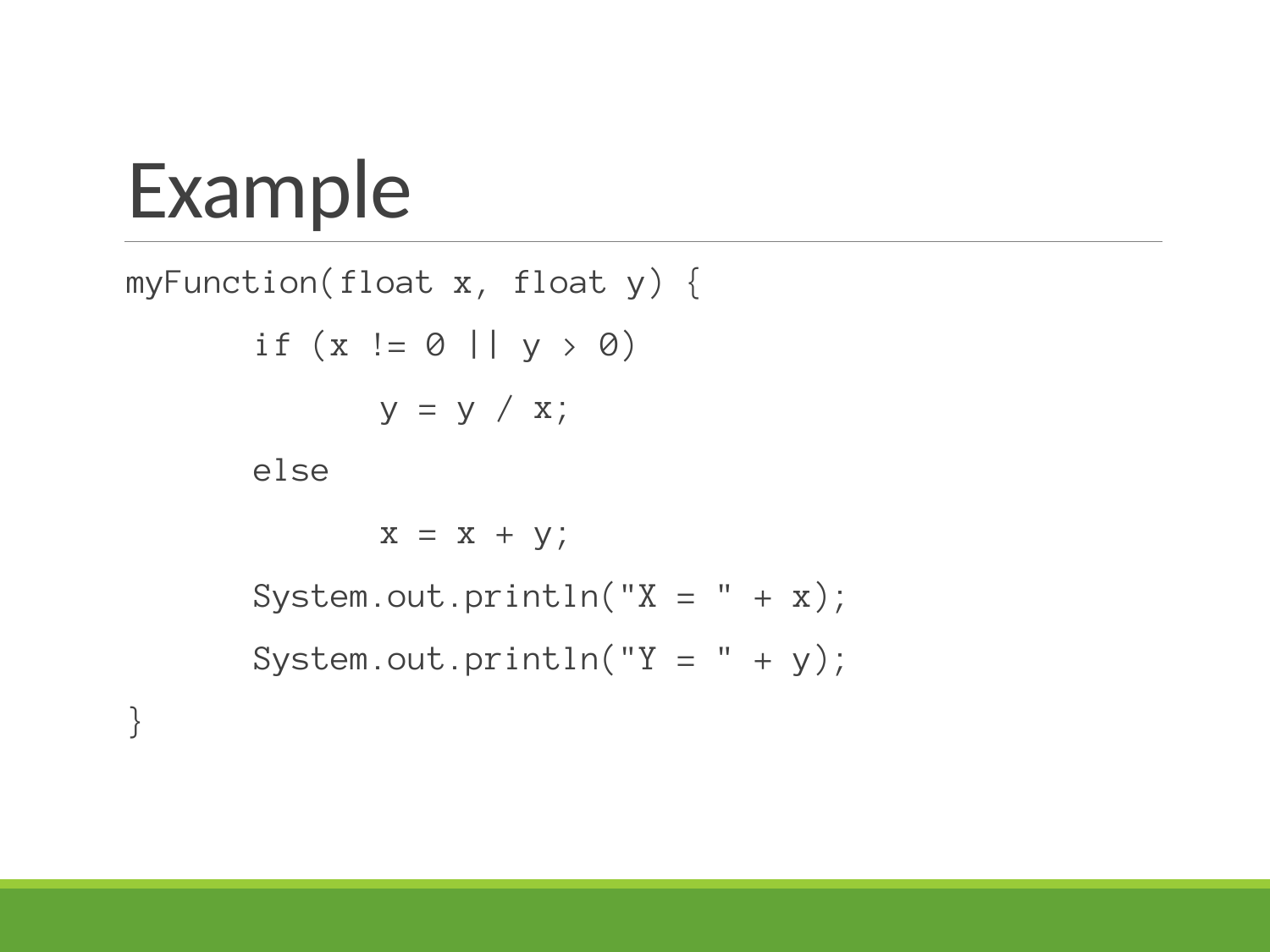

# Example
myFunction(float x, float y) {
	if (x != 0 || y > 0)
		y = y / x;
	else
		x = x + y;
	System.out.println("X = " + x);
	System.out.println("Y = " + y);
}